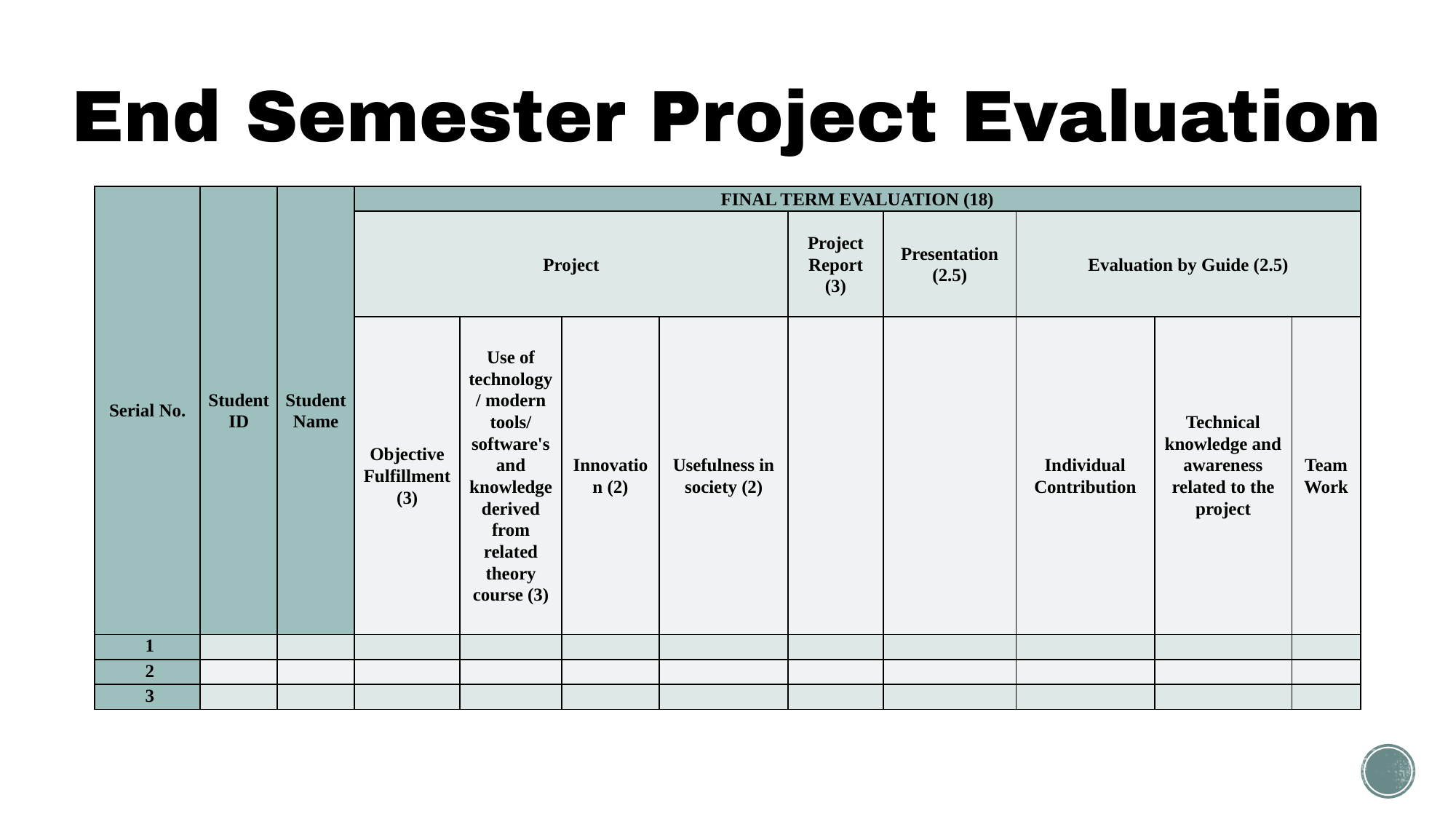

# End Semester Project Evaluation
| Serial No. | Student ID | Student Name | FINAL TERM EVALUATION (18) |  |  |  |  |  |  |  |  |
| --- | --- | --- | --- | --- | --- | --- | --- | --- | --- | --- | --- |
|  |  |  | Project |  |  |  | Project Report (3) | Presentation (2.5) | Evaluation by Guide (2.5) |  |  |
|  |  |  | Objective Fulfillment (3) | Use of technology/ modern tools/ software's and knowledge derived from related theory course (3) | Innovation (2) | Usefulness in society (2) |  |  | Individual Contribution | Technical knowledge and awareness related to the project | Team Work |
| 1 |  |  |  |  |  |  |  |  |  |  |  |
| 2 |  |  |  |  |  |  |  |  |  |  |  |
| 3 |  |  |  |  |  |  |  |  |  |  |  |